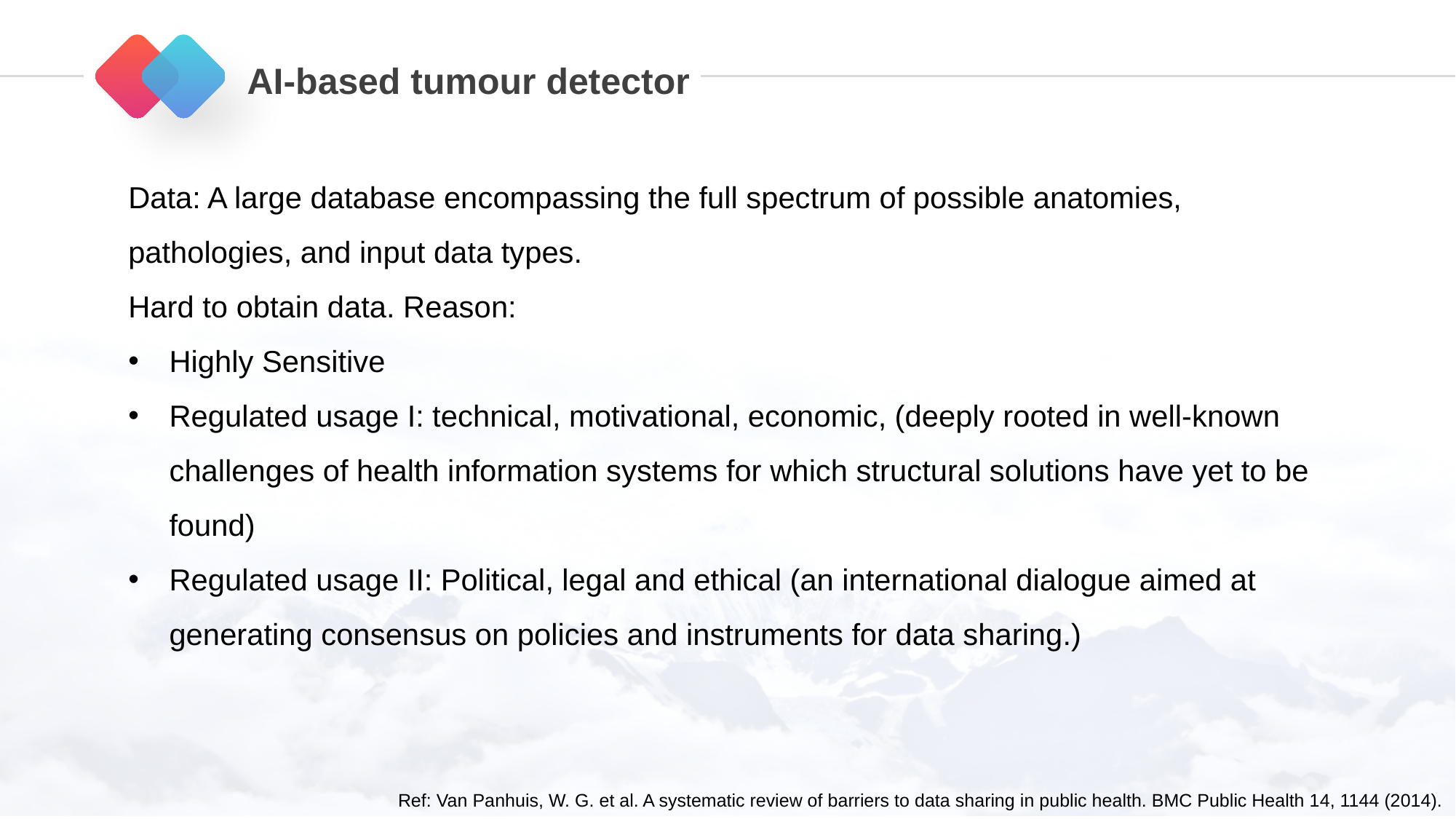

AI-based tumour detector
Data: A large database encompassing the full spectrum of possible anatomies, pathologies, and input data types.
Hard to obtain data. Reason:
Highly Sensitive
Regulated usage I: technical, motivational, economic, (deeply rooted in well-known challenges of health information systems for which structural solutions have yet to be found)
Regulated usage II: Political, legal and ethical (an international dialogue aimed at generating consensus on policies and instruments for data sharing.)

Ref: Van Panhuis, W. G. et al. A systematic review of barriers to data sharing in public health. BMC Public Health 14, 1144 (2014).